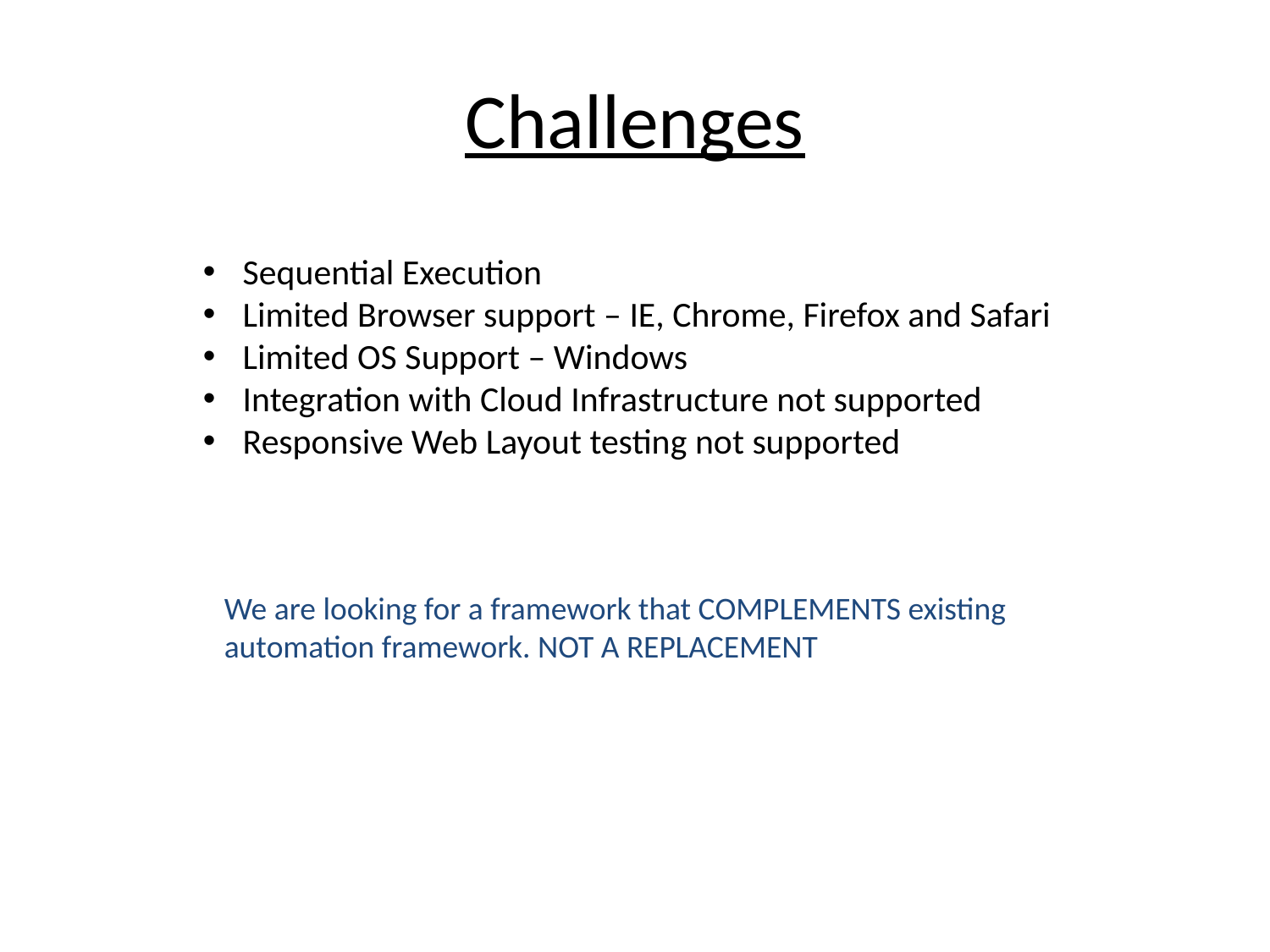

# Challenges
Sequential Execution
Limited Browser support – IE, Chrome, Firefox and Safari
Limited OS Support – Windows
Integration with Cloud Infrastructure not supported
Responsive Web Layout testing not supported

We are looking for a framework that COMPLEMENTS existing automation framework. NOT A REPLACEMENT